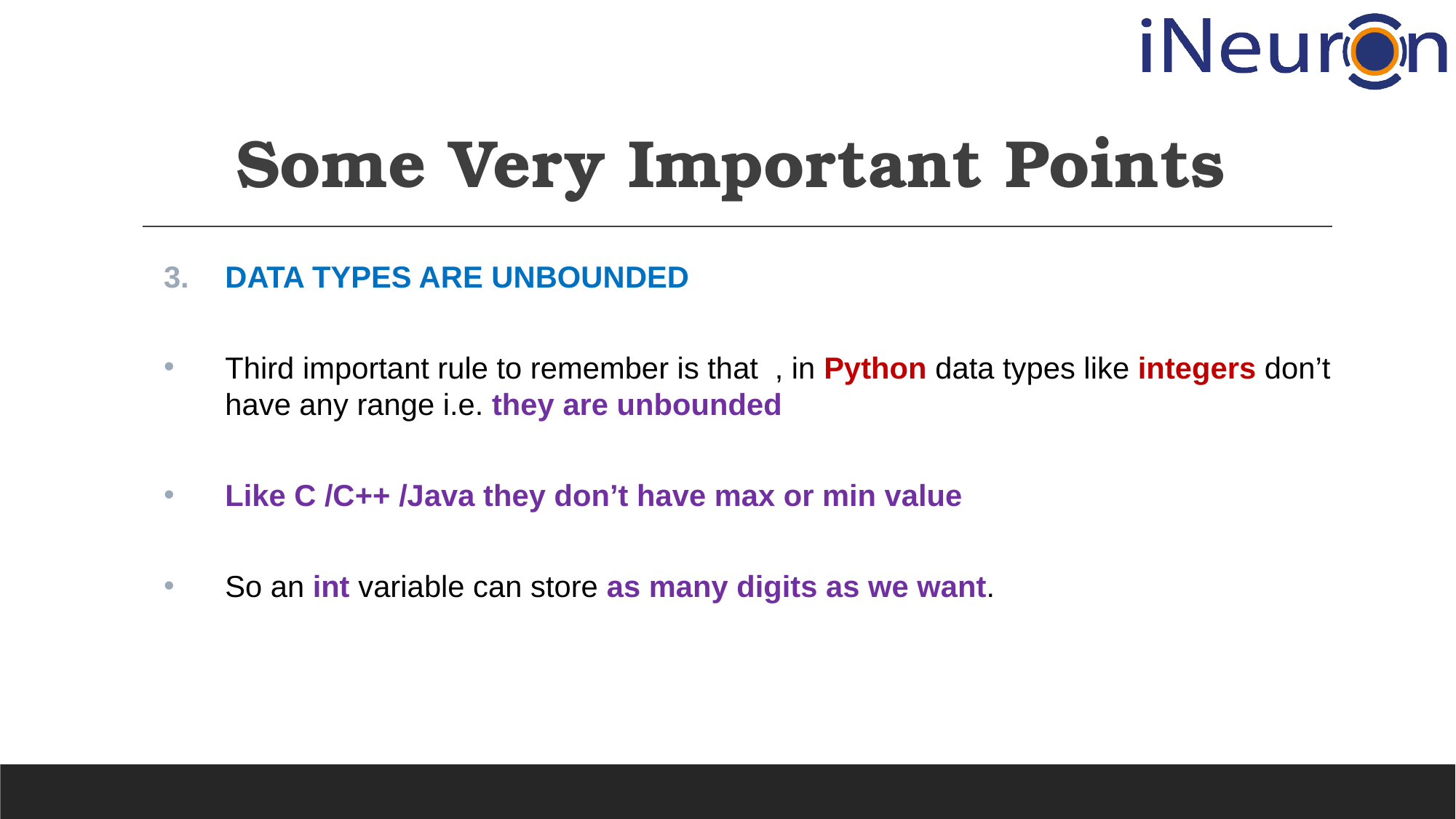

# Some Very Important Points
DATA TYPES ARE UNBOUNDED

Third important rule to remember is that  , in Python data types like integers don’t have any range i.e. they are unbounded

Like C /C++ /Java they don’t have max or min value

So an int variable can store as many digits as we want.